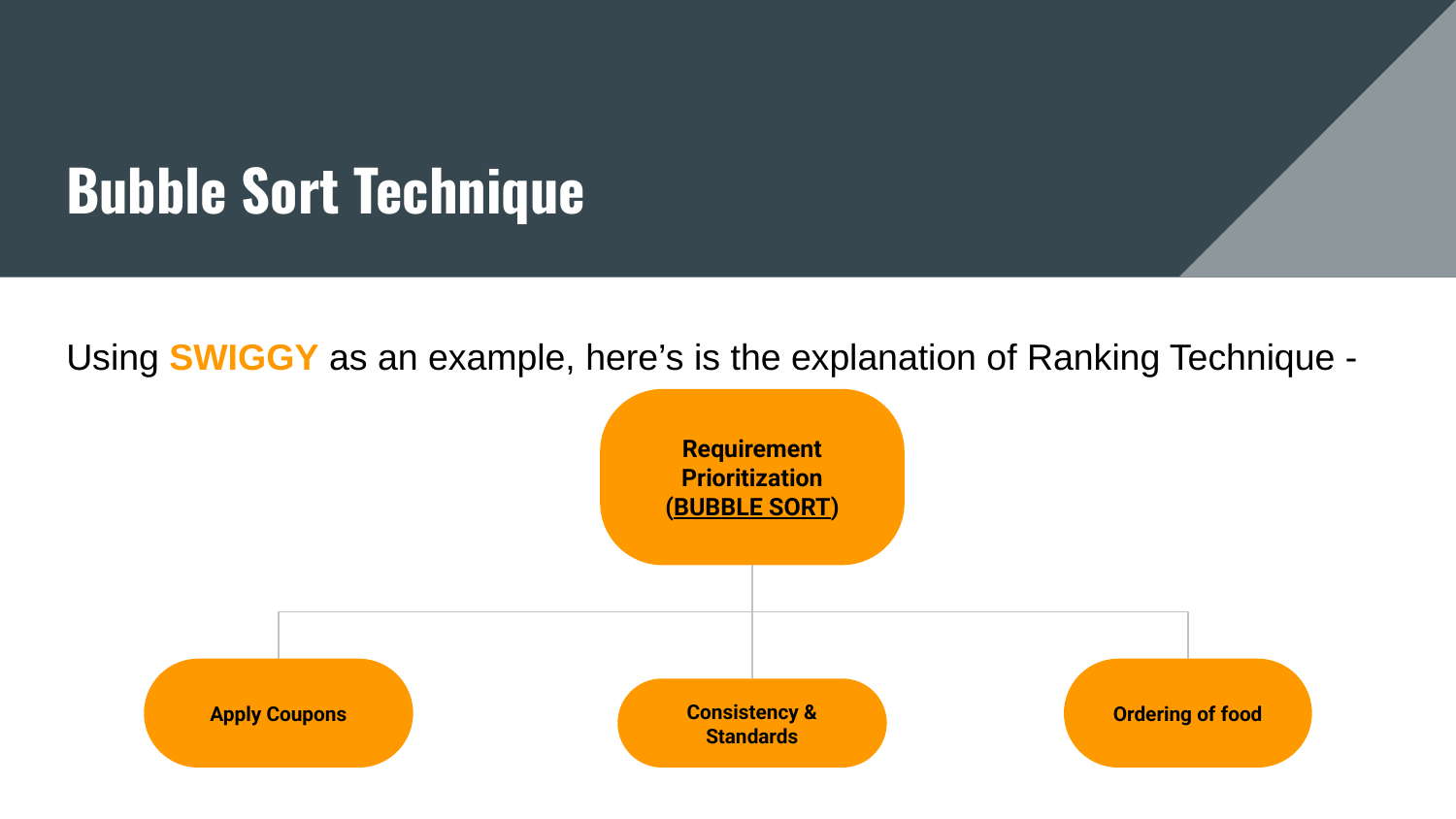

# Bubble Sort Technique
Using SWIGGY as an example, here’s is the explanation of Ranking Technique -
Requirement Prioritization (BUBBLE SORT)
Apply Coupons
Ordering of food
Consistency & Standards